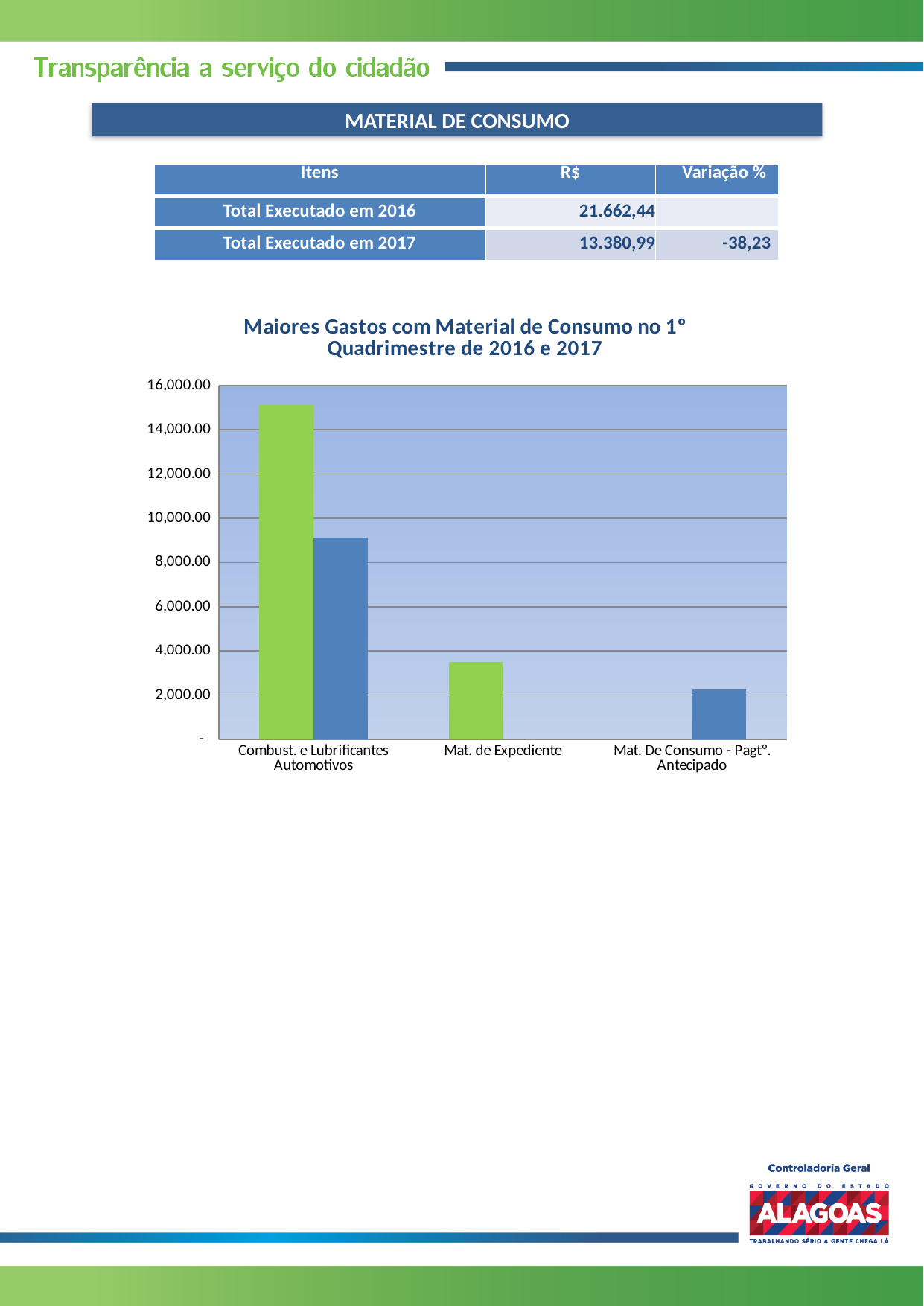

MATERIAL DE CONSUMO
| Itens | R$ | Variação % |
| --- | --- | --- |
| Total Executado em 2016 | 21.662,44 |  |
| Total Executado em 2017 | 13.380,99 | -38,23 |

### Chart: Maiores Gastos com Material de Consumo no 1º Quadrimestre de 2016 e 2017

| Category |  |  |
|---|---|---|
| Combust. e Lubrificantes Automotivos | 15126.44 | 9114.99 |
| Mat. de Expediente | 3507.5 | None |
| Mat. De Consumo - Pagtº. Antecipado | None | 2250.0 |